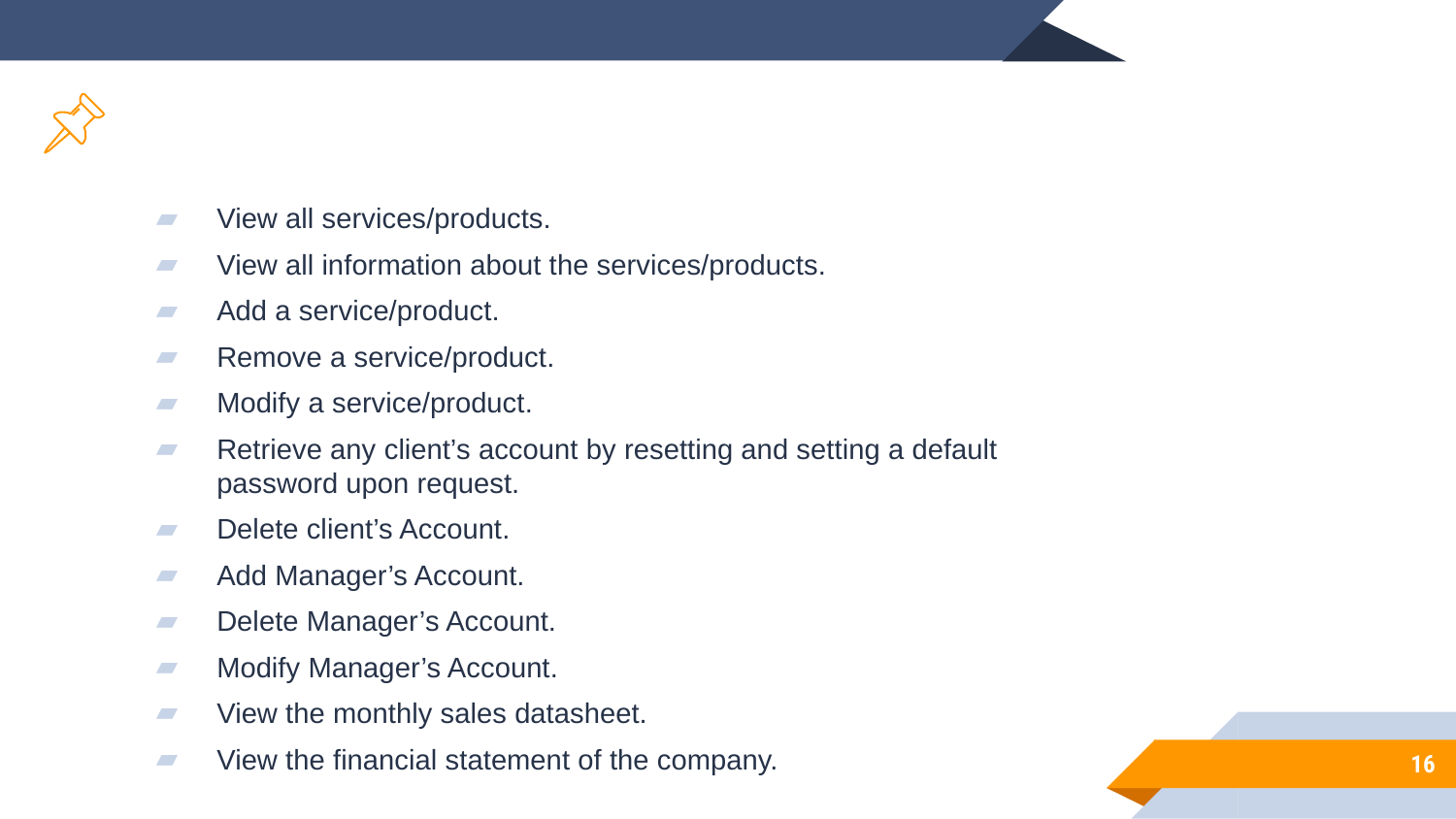

Administration Login

View all services/products.
View all information about the services/products.
Add a service/product.
Remove a service/product.
Modify a service/product.
Retrieve any client’s account by resetting and setting a default password upon request.
Delete client’s Account.
Add Manager’s Account.
Delete Manager’s Account.
Modify Manager’s Account.
View the monthly sales datasheet.
View the financial statement of the company.
16